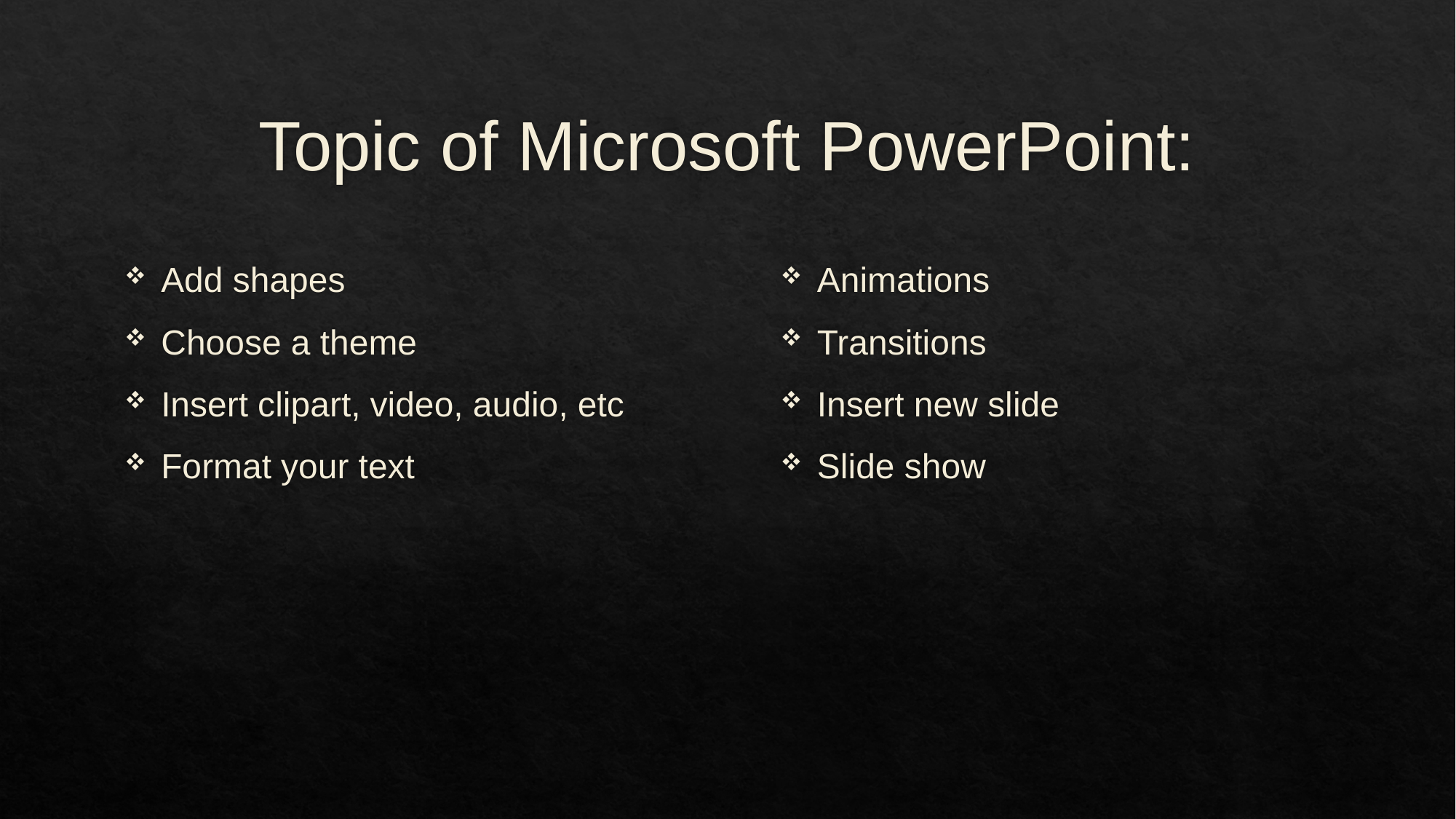

# Topic of Microsoft PowerPoint:
Add shapes
Choose a theme
Insert clipart, video, audio, etc
Format your text
Animations
Transitions
Insert new slide
Slide show